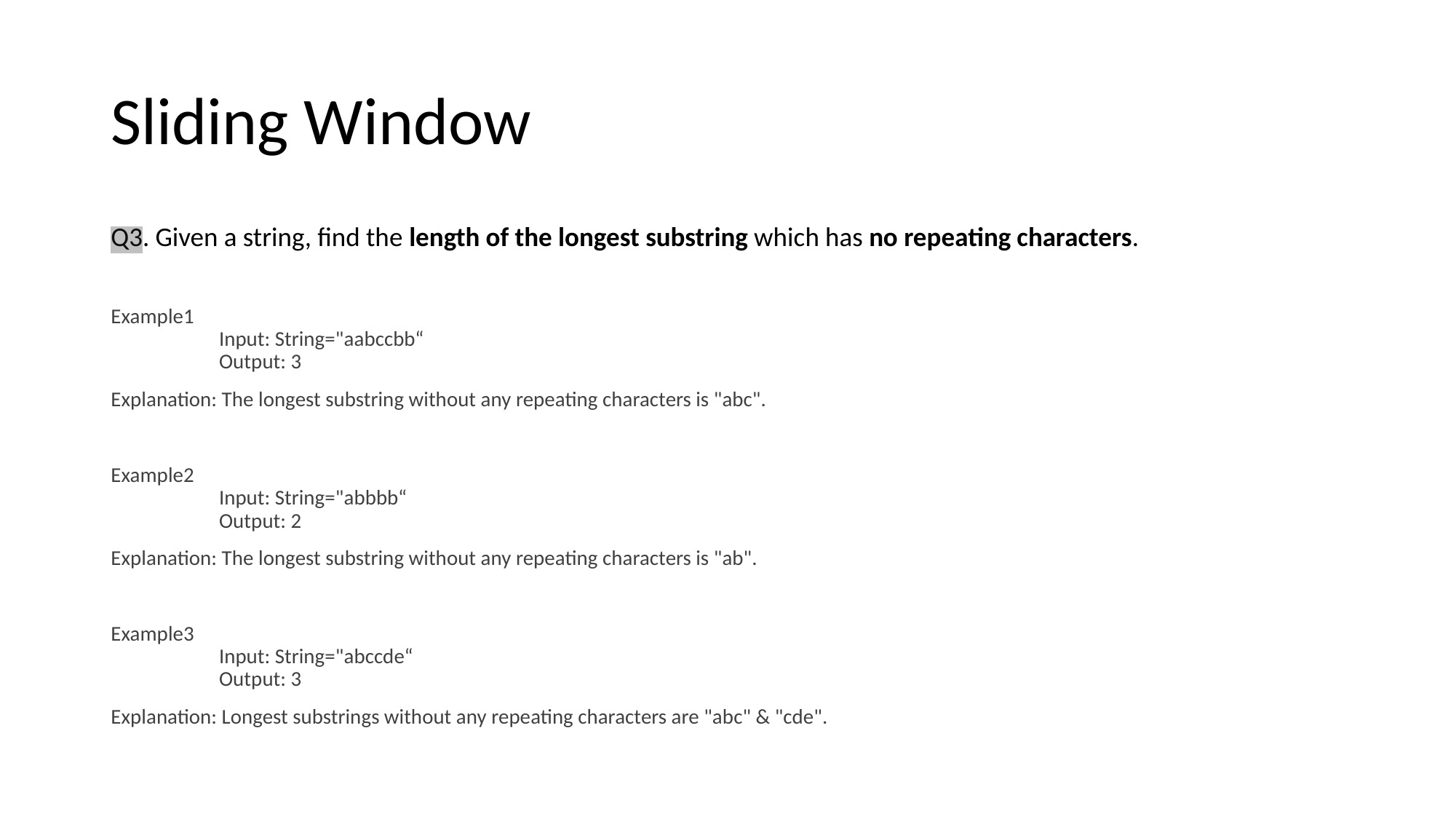

# Sliding Window
Q3. Given a string, find the length of the longest substring which has no repeating characters.

Example1
	Input: String="aabccbb“
	Output: 3
Explanation: The longest substring without any repeating characters is "abc".

Example2
	Input: String="abbbb“
	Output: 2
Explanation: The longest substring without any repeating characters is "ab".

Example3
	Input: String="abccde“
	Output: 3
Explanation: Longest substrings without any repeating characters are "abc" & "cde".